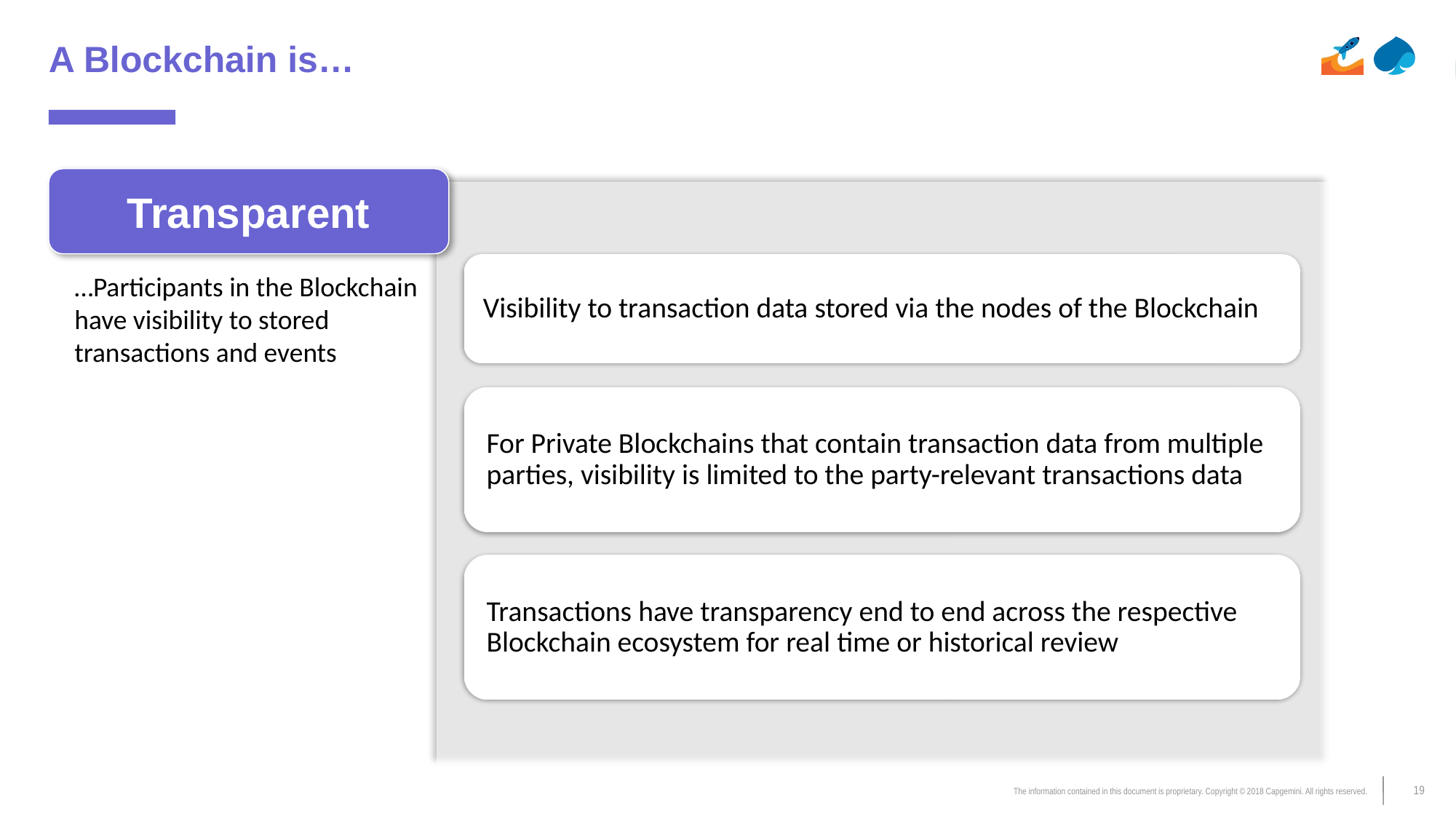

# A Blockchain is…
Transparent

Visibility to transaction data stored via the nodes of the Blockchain
For Private Blockchains that contain transaction data from multiple parties, visibility is limited to the party-relevant transactions data
Transactions have transparency end to end across the respective Blockchain ecosystem for real time or historical review
…Participants in the Blockchain have visibility to stored transactions and events